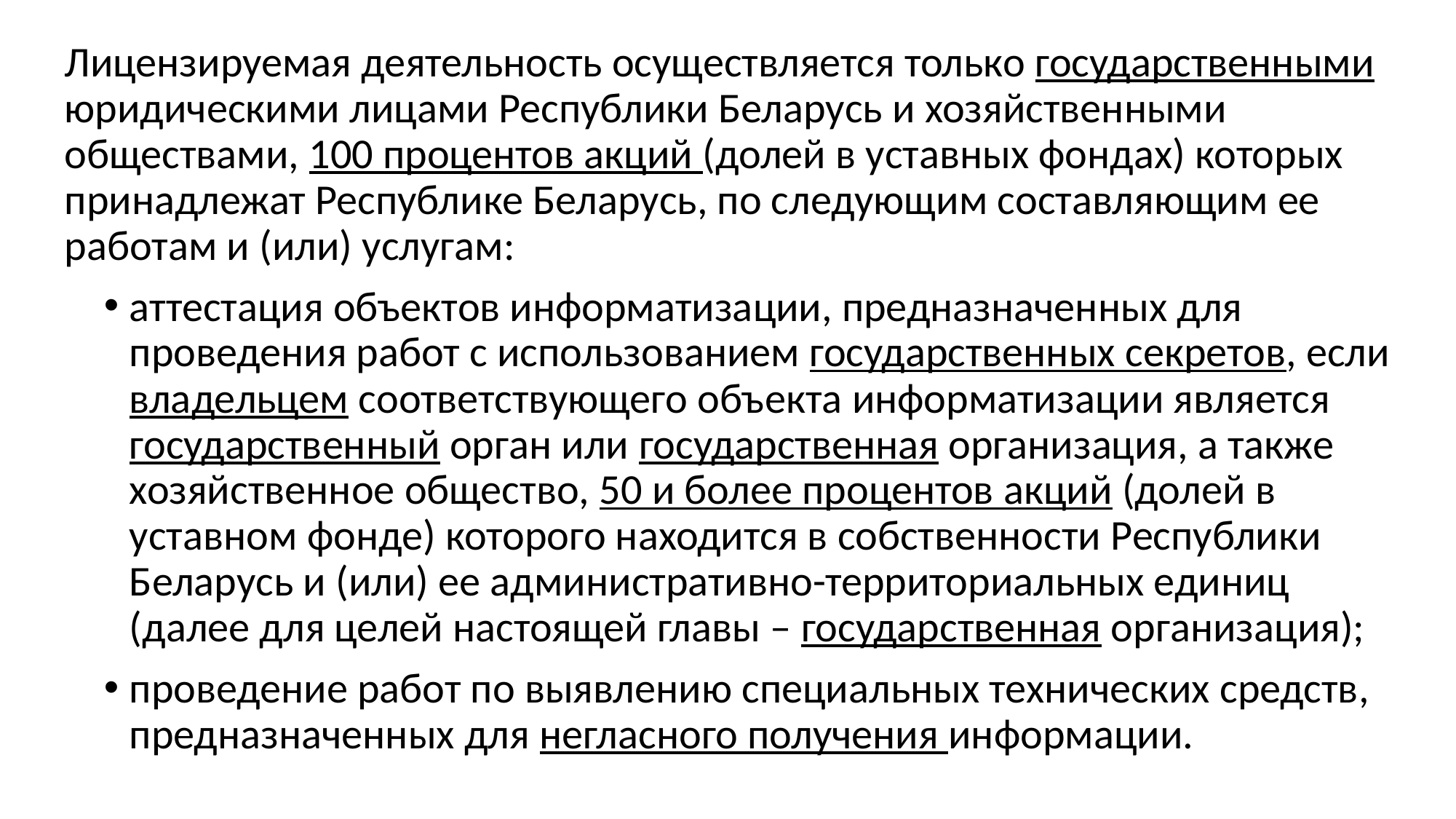

Лицензируемая деятельность осуществляется только государственными юридическими лицами Республики Беларусь и хозяйственными обществами, 100 процентов акций (долей в уставных фондах) которых принадлежат Республике Беларусь, по следующим составляющим ее работам и (или) услугам:
аттестация объектов информатизации, предназначенных для проведения работ с использованием государственных секретов, если владельцем соответствующего объекта информатизации является государственный орган или государственная организация, а также хозяйственное общество, 50 и более процентов акций (долей в уставном фонде) которого находится в собственности Республики Беларусь и (или) ее административно-территориальных единиц (далее для целей настоящей главы – государственная организация);
проведение работ по выявлению специальных технических средств, предназначенных для негласного получения информации.